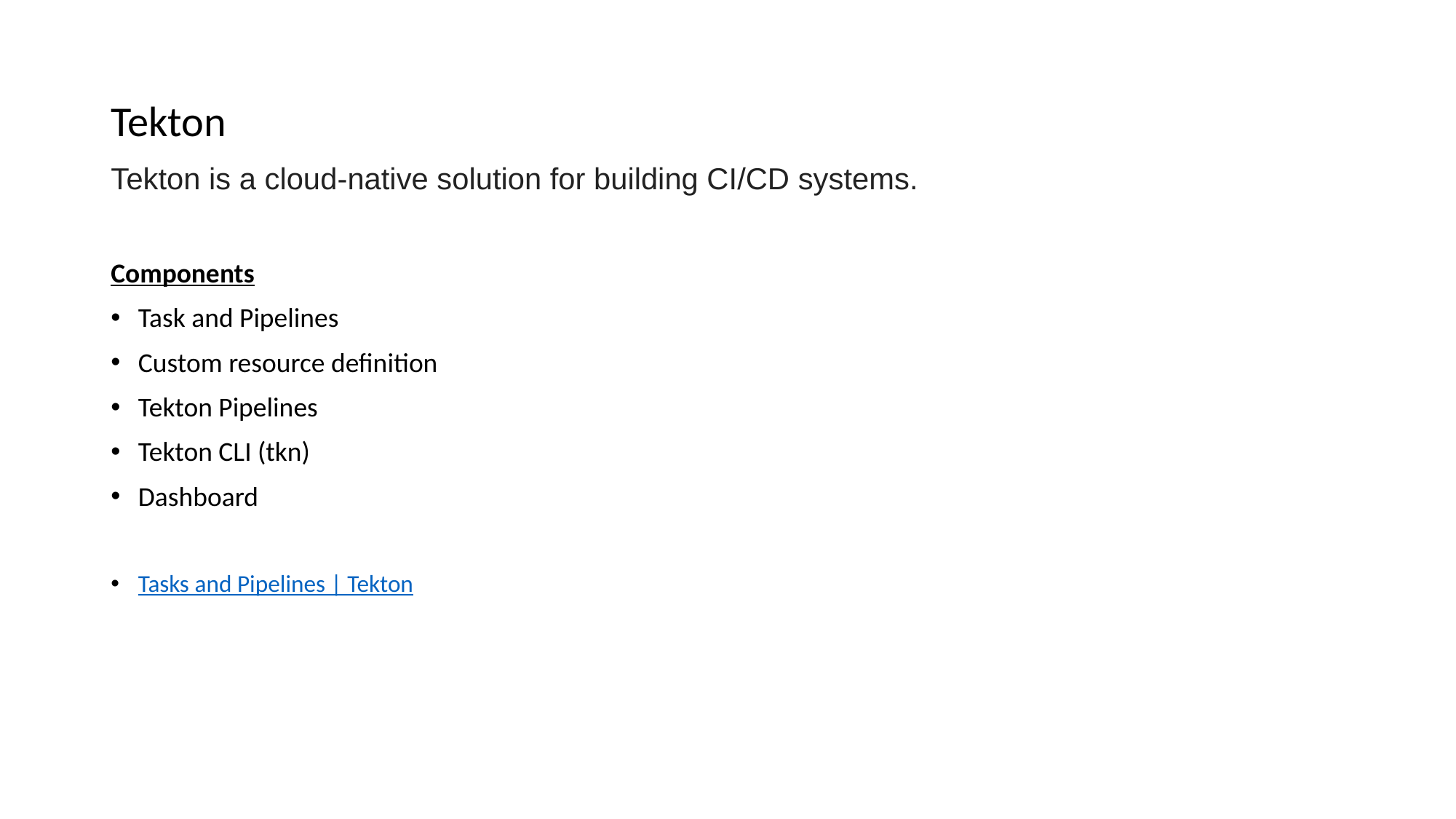

# Tekton
Tekton is a cloud-native solution for building CI/CD systems.

Components
Task and Pipelines
Custom resource definition
Tekton Pipelines
Tekton CLI (tkn)
Dashboard

Tasks and Pipelines | Tekton